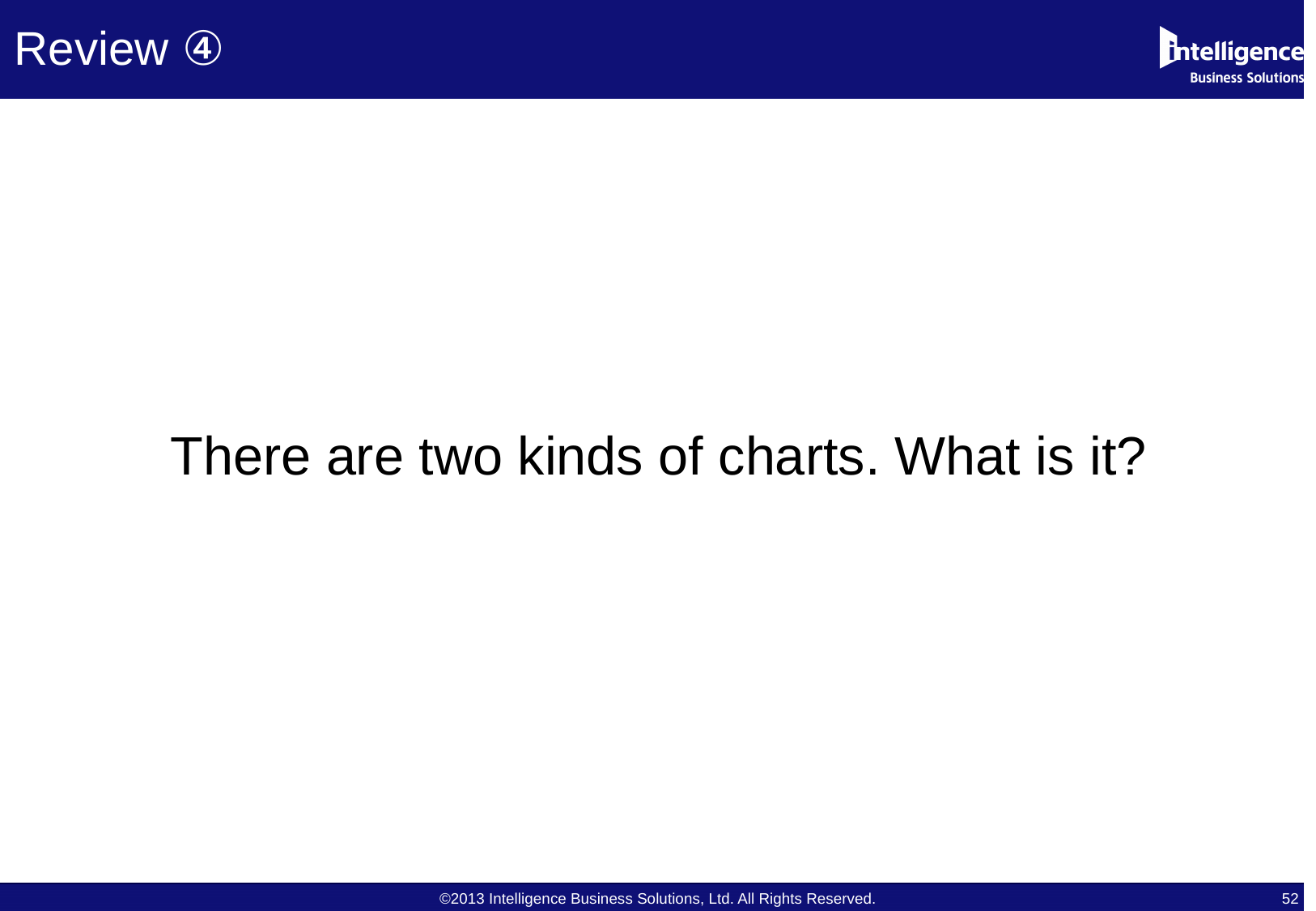

# Review ④
There are two kinds of charts. What is it?
Concept and data